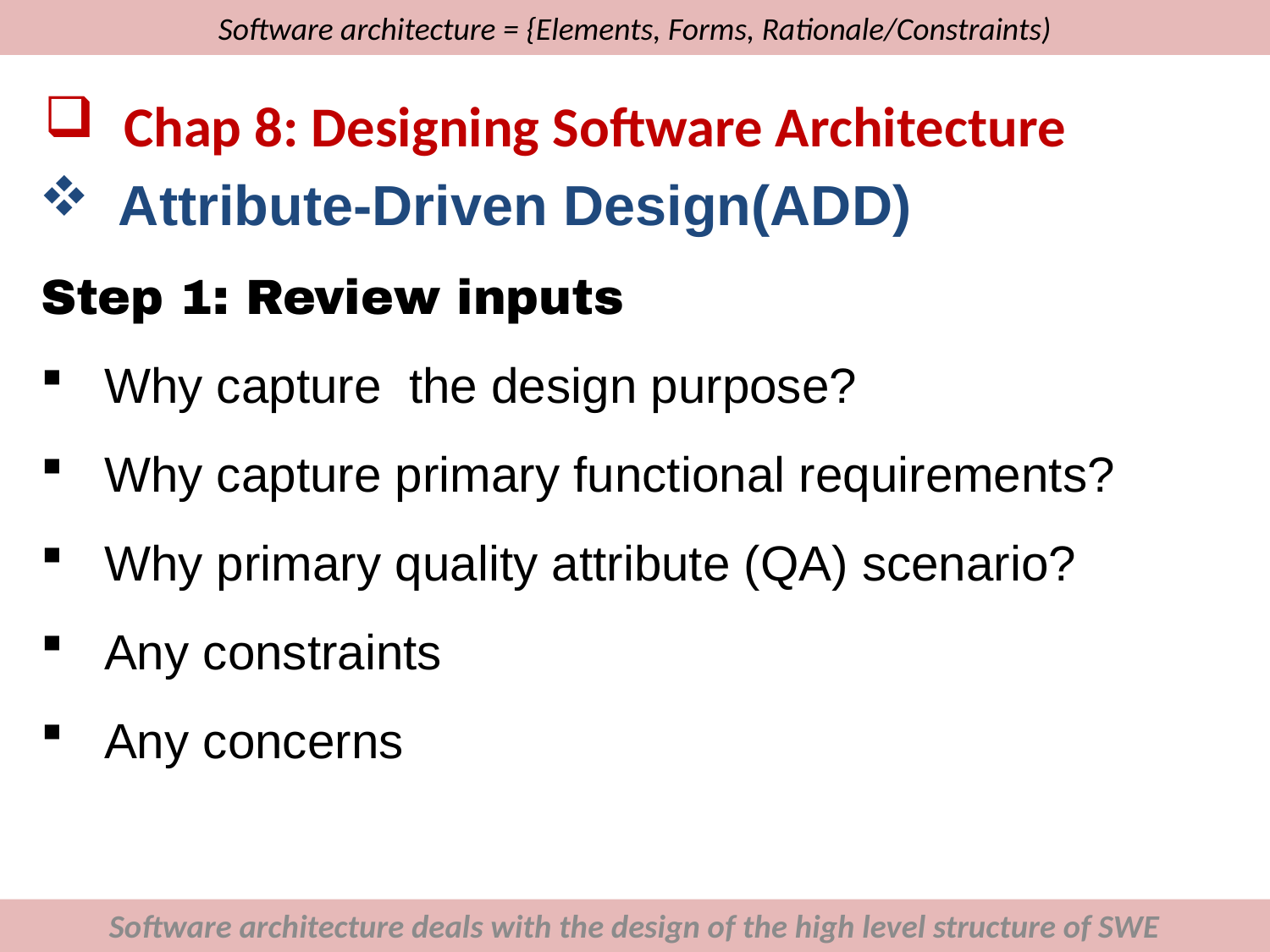

# Software architecture = {Elements, Forms, Rationale/Constraints)
Chap 8: Designing Software Architecture
Attribute-Driven Design(ADD)

Step 1: Review inputs
Why capture  the design purpose?
Why capture primary functional requirements?
Why primary quality attribute (QA) scenario?
Any constraints
Any concerns
Software architecture deals with the design of the high level structure of SWE